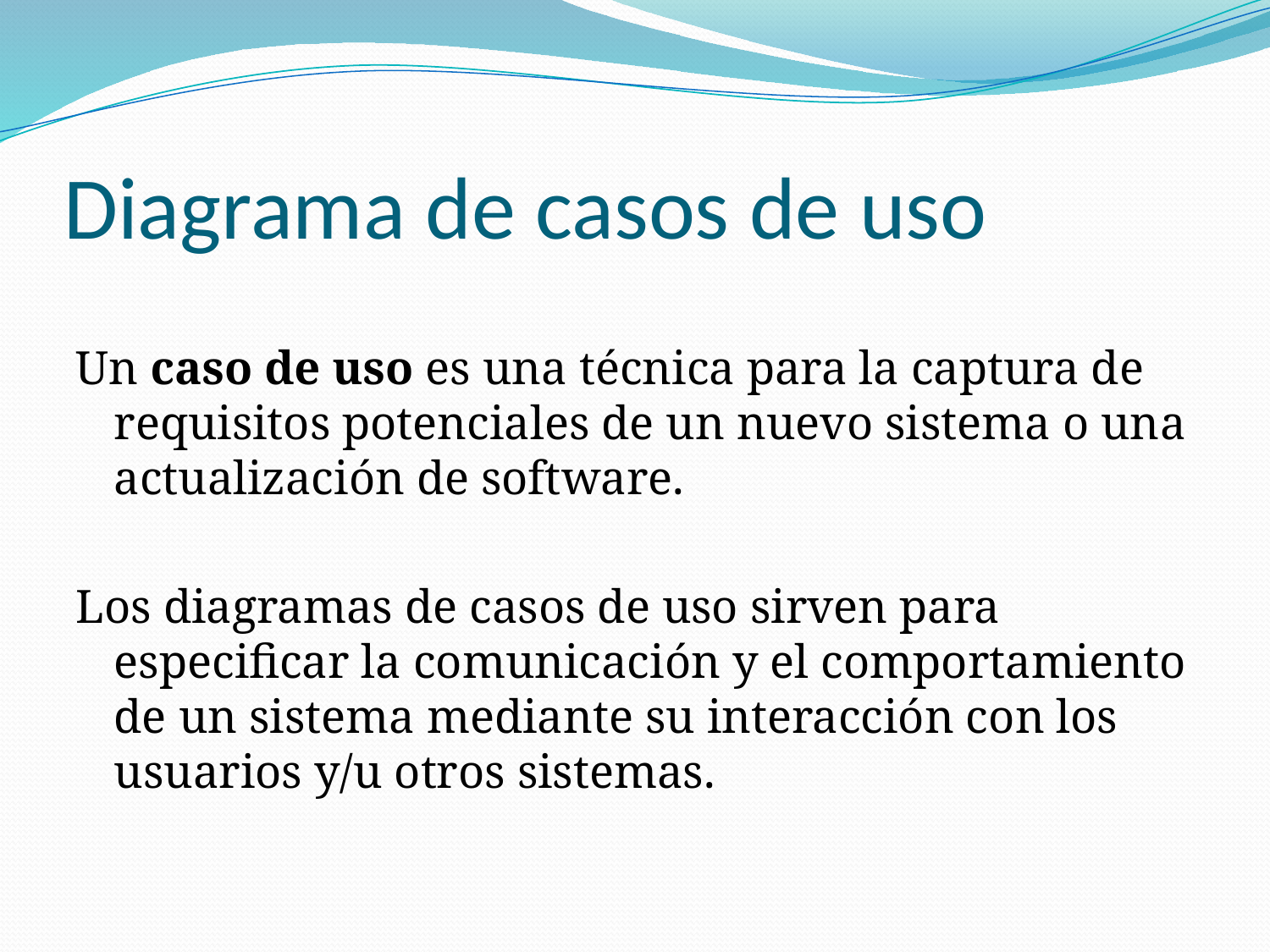

# Diagrama de casos de uso

Un caso de uso es una técnica para la captura de requisitos potenciales de un nuevo sistema o una actualización de software.

Los diagramas de casos de uso sirven para especificar la comunicación y el comportamiento de un sistema mediante su interacción con los usuarios y/u otros sistemas.